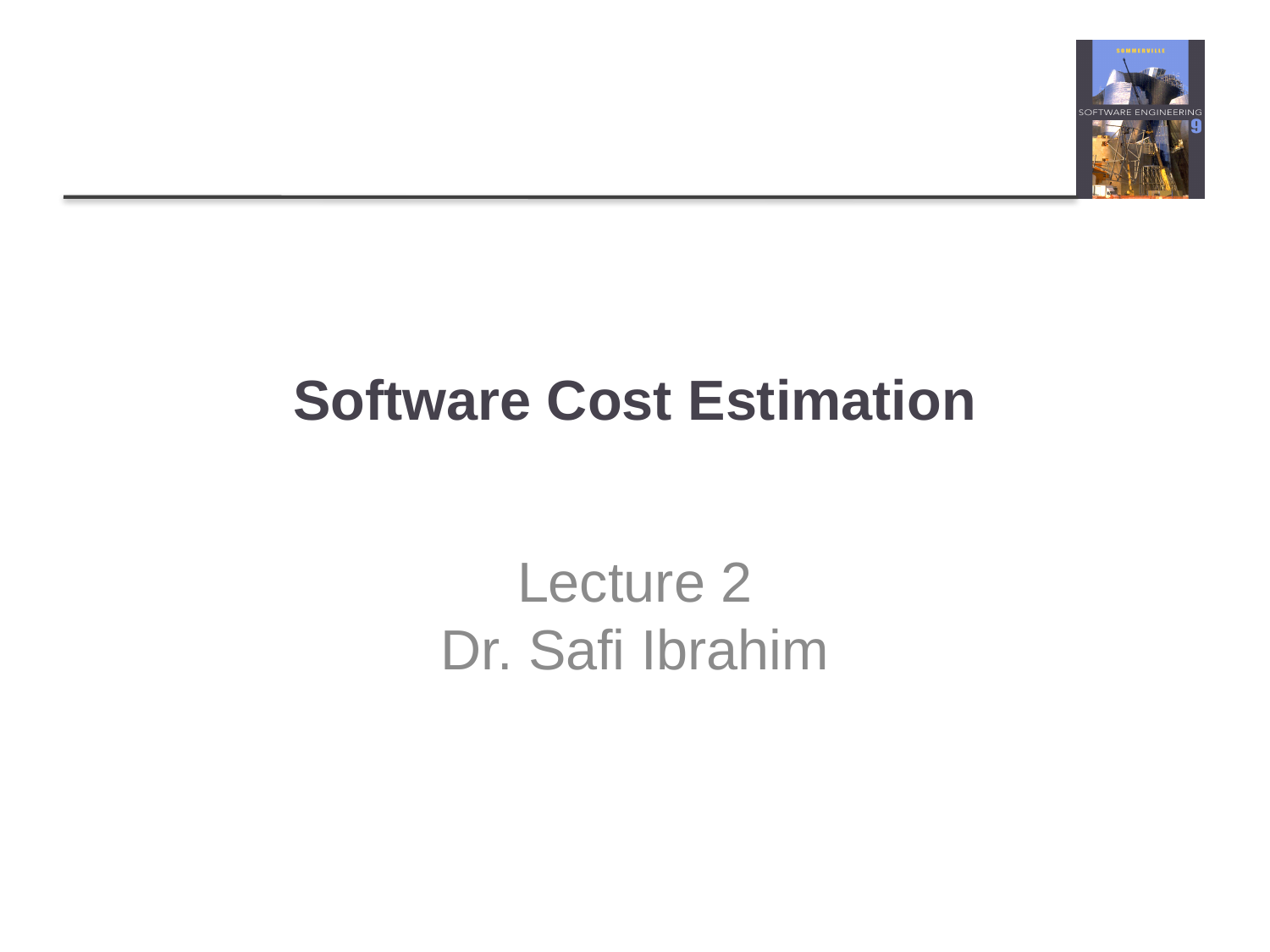

# Software Cost Estimation
Lecture 2
Dr. Safi Ibrahim